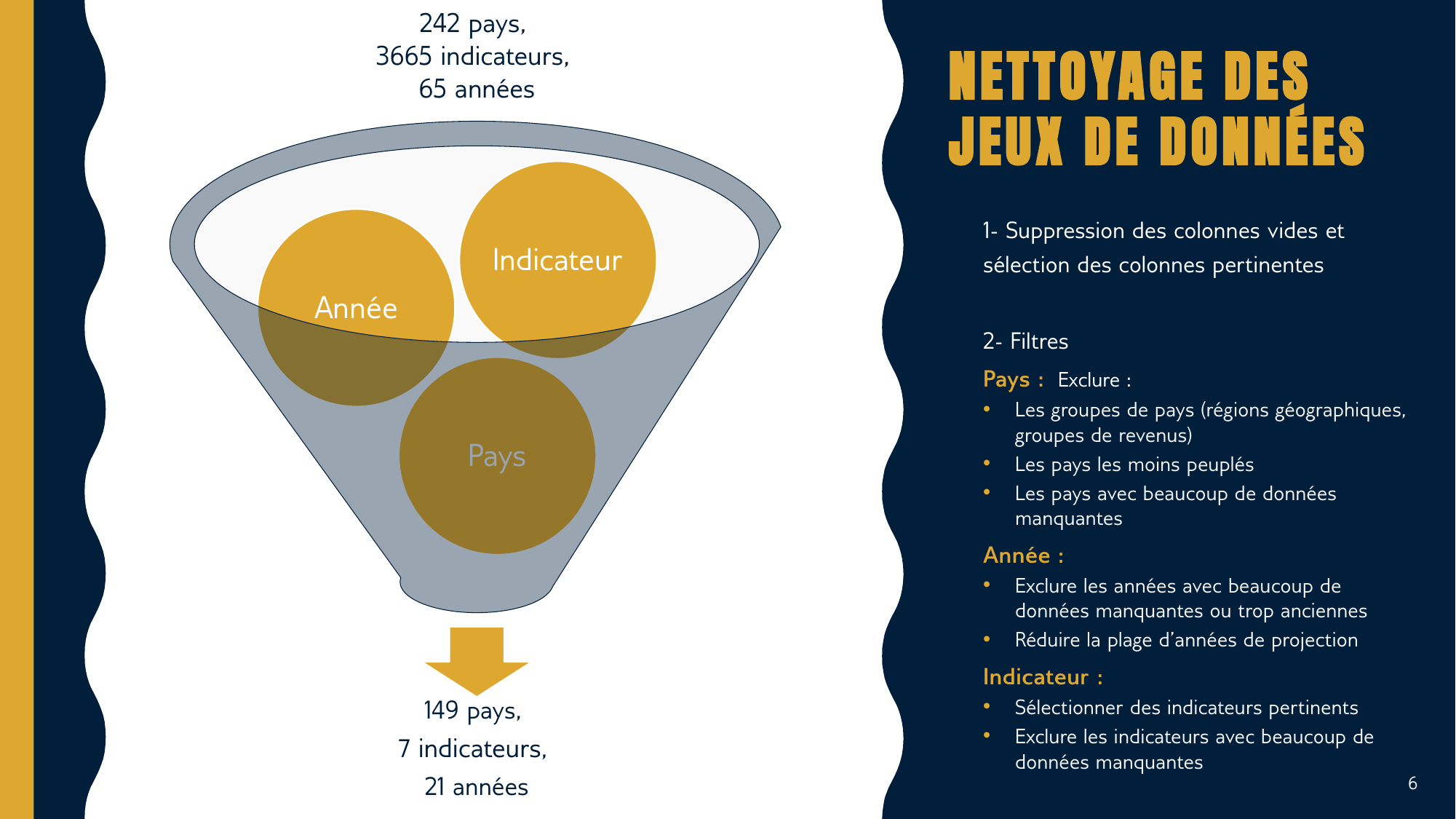

242 pays,
3665 indicateurs,
65 années
# Nettoyage des jeux de données
149 pays,
7 indicateurs,
21 années
Pays
Année
Indicateur
1- Suppression des colonnes vides et sélection des colonnes pertinentes

2- Filtres
Pays :  Exclure :
Les groupes de pays (régions géographiques, groupes de revenus)
Les pays les moins peuplés
Les pays avec beaucoup de données manquantes
Année :
Exclure les années avec beaucoup de données manquantes ou trop anciennes
Réduire la plage d’années de projection
Indicateur :
Sélectionner des indicateurs pertinents
Exclure les indicateurs avec beaucoup de données manquantes
6